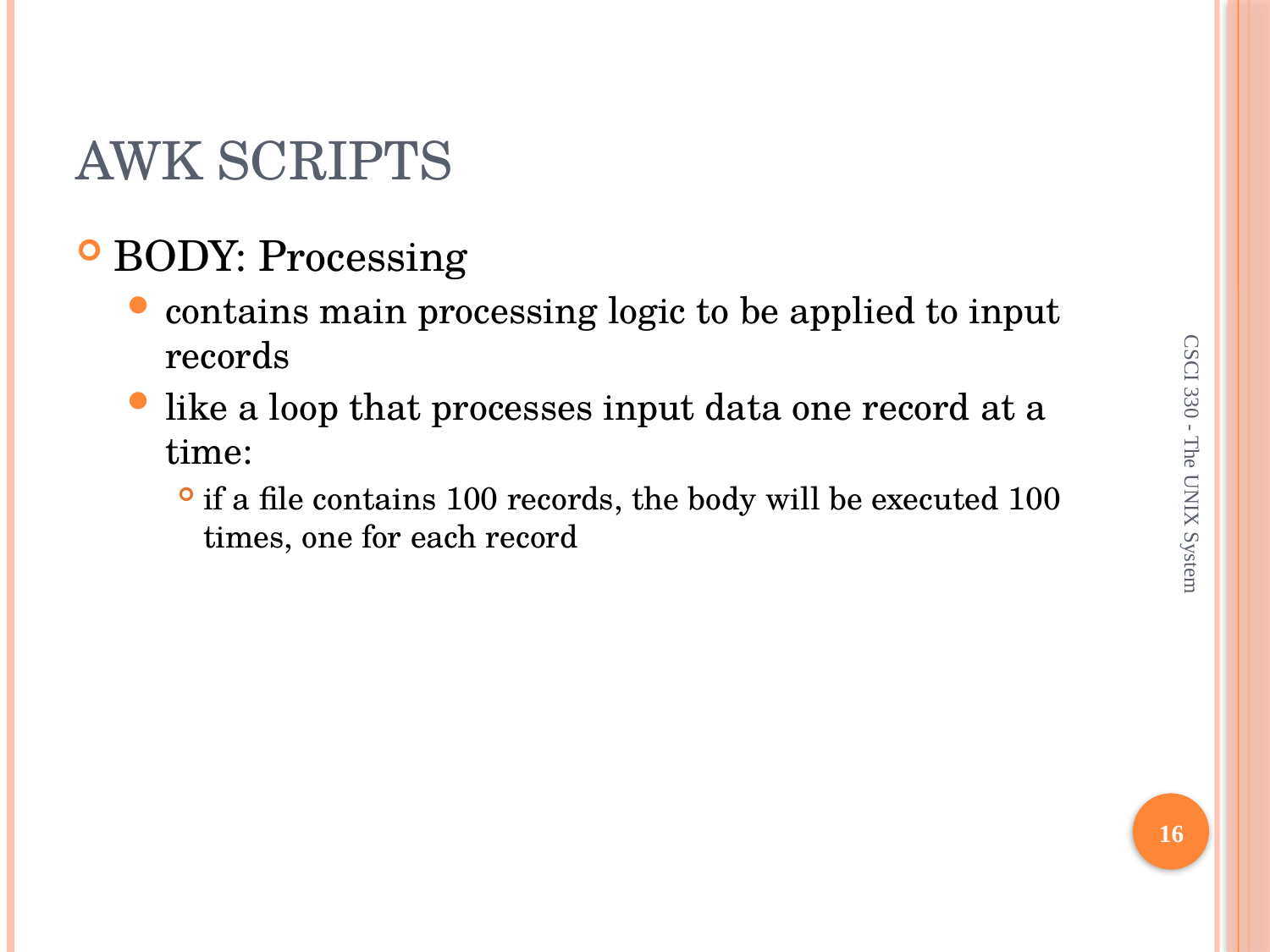

# awk Scripts
BODY: Processing
contains main processing logic to be applied to input records
like a loop that processes input data one record at a time:
if a file contains 100 records, the body will be executed 100 times, one for each record
CSCI 330 - The UNIX System
16